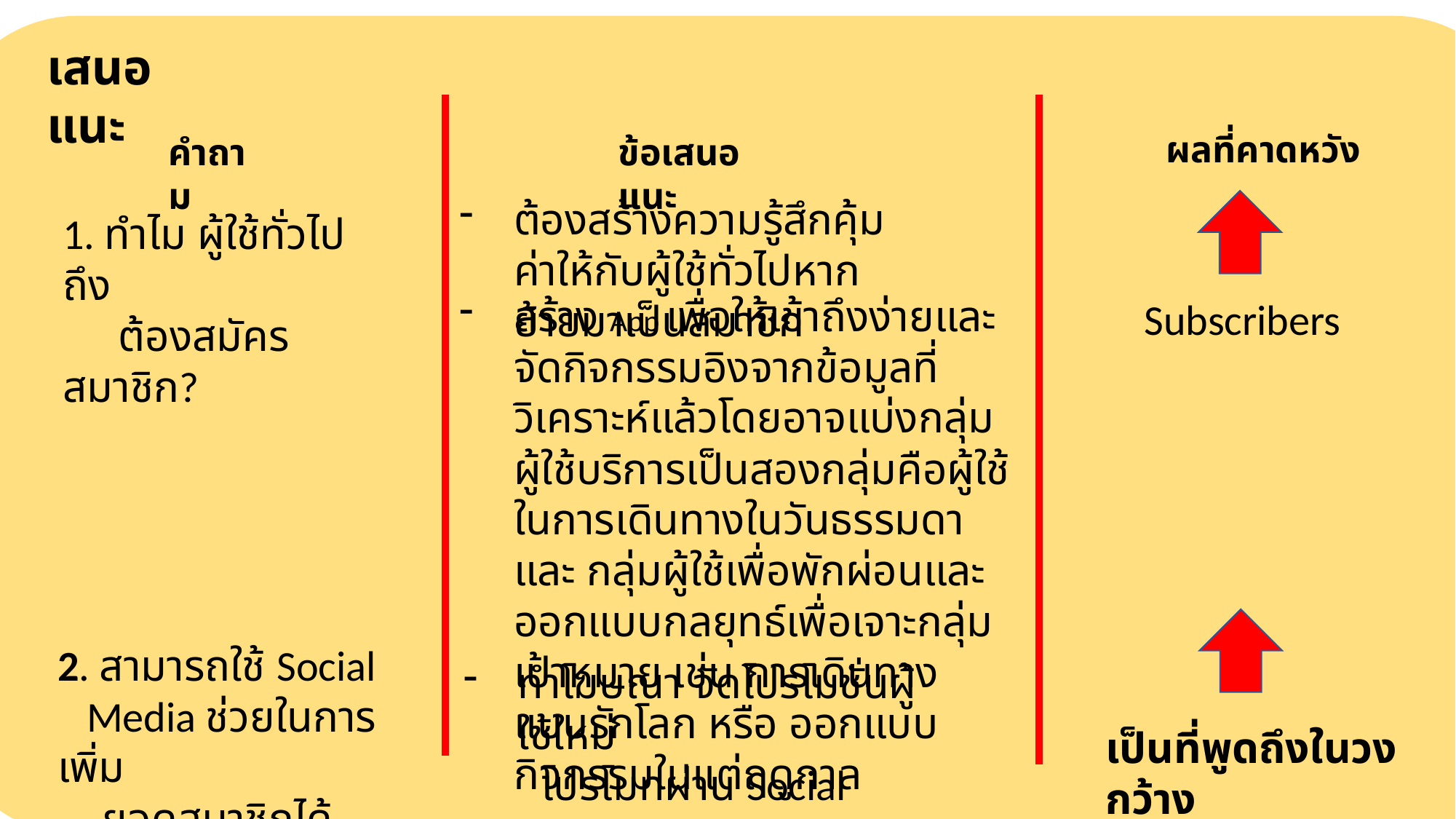

เสนอแนะ
ผลที่คาดหวัง
คำถาม
ข้อเสนอแนะ
ต้องสร้างความรู้สึกคุ้มค่าให้กับผู้ใช้ทั่วไปหากย้ายมาเป็นสมาชิก

1. ทำไม ผู้ใช้ทั่วไปถึง
     ต้องสมัครสมาชิก?
สร้าง App เพื่อให้เข้าถึงง่ายและจัดกิจกรรมอิงจากข้อมูลที่วิเคราะห์แล้วโดยอาจแบ่งกลุ่มผู้ใช้บริการเป็นสองกลุ่มคือผู้ใช้ในการเดินทางในวันธรรมดา และ กลุ่มผู้ใช้เพื่อพักผ่อนและออกแบบกลยุทธ์เพื่อเจาะกลุ่มเป้าหมาย เช่น การเดินทางแบบรักโลก หรือ ออกแบบกิจกรรมในแต่ฤดูกาล
Subscribers

2. สามารถใช้ Social
   Media ช่วยในการเพิ่ม
    ยอดสมาชิกได้อย่างไรบ้าง?
ทำโฆษณา จัดโปรโมชั่นผู้ใช้ใหม่
       โปรโมทผ่าน Social Media
เป็นที่พูดถึงในวงกว้าง